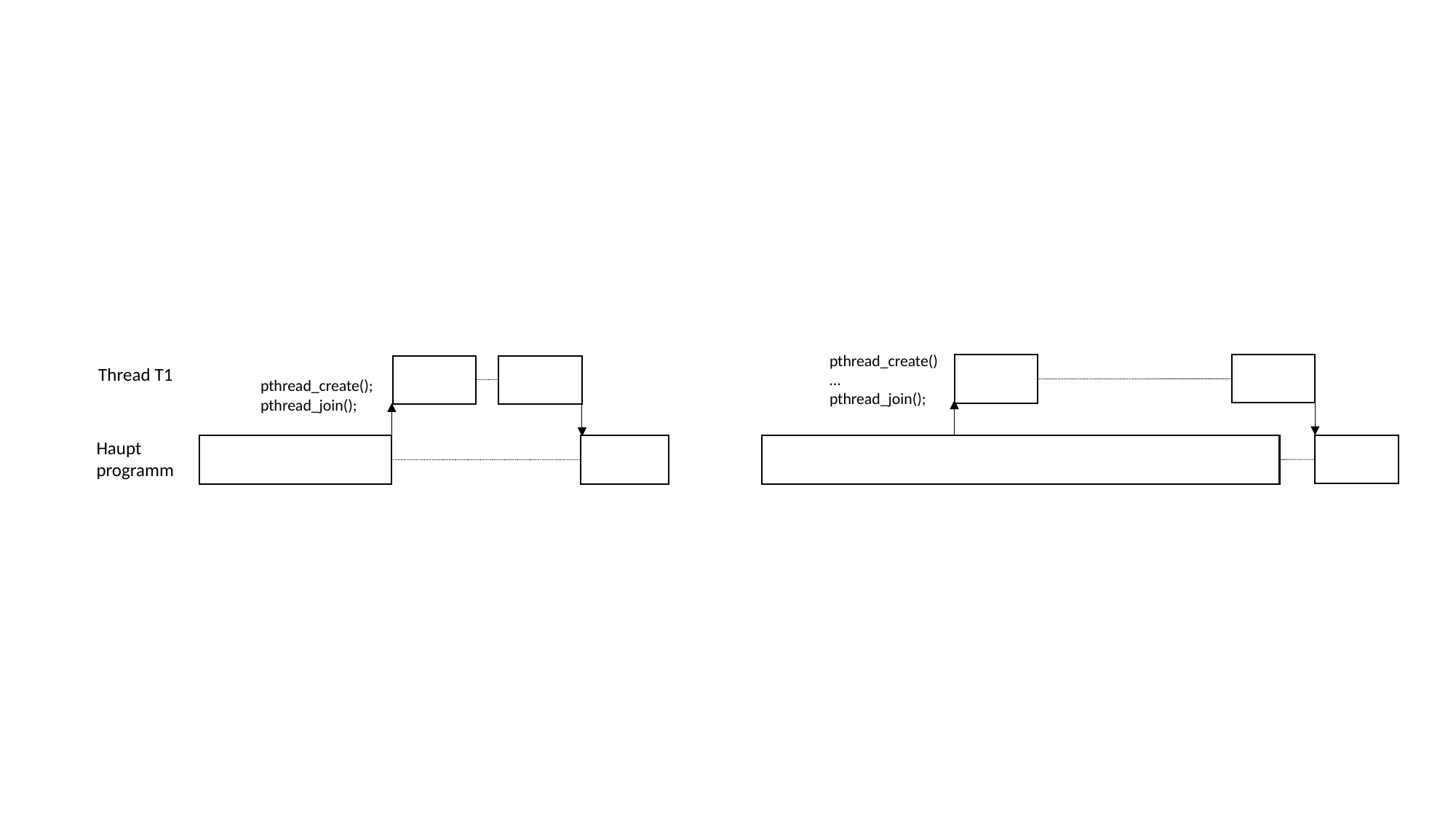

pthread_create()
…
pthread_join();

Thread T1
pthread_create();
pthread_join();
Haupt
programm